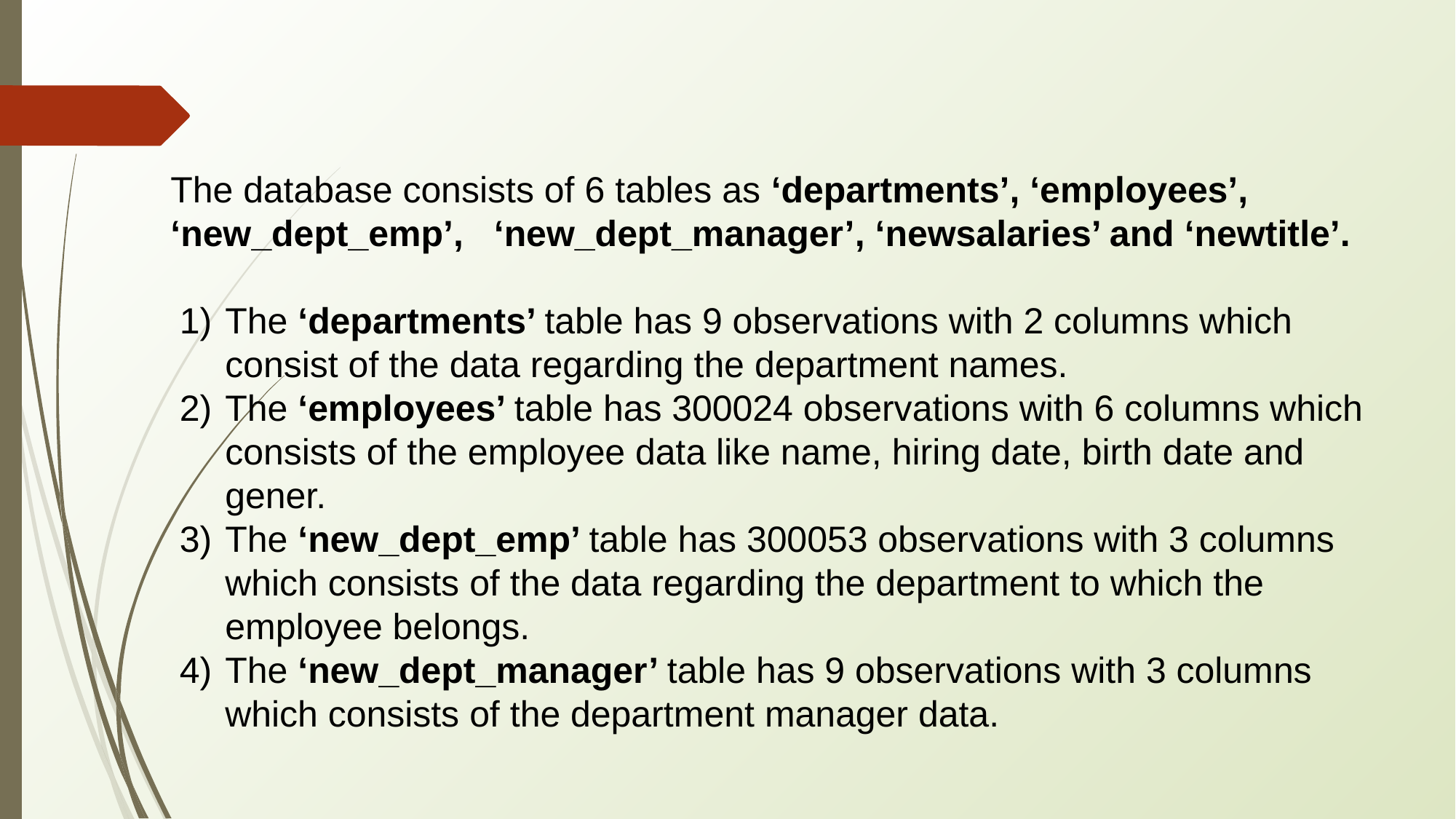

The database consists of 6 tables as ‘departments’, ‘employees’, ‘new_dept_emp’,   ‘new_dept_manager’, ‘newsalaries’ and ‘newtitle’.

The ‘departments’ table has 9 observations with 2 columns which consist of the data regarding the department names.
The ‘employees’ table has 300024 observations with 6 columns which consists of the employee data like name, hiring date, birth date and gener.
The ‘new_dept_emp’ table has 300053 observations with 3 columns which consists of the data regarding the department to which the employee belongs.
The ‘new_dept_manager’ table has 9 observations with 3 columns which consists of the department manager data.